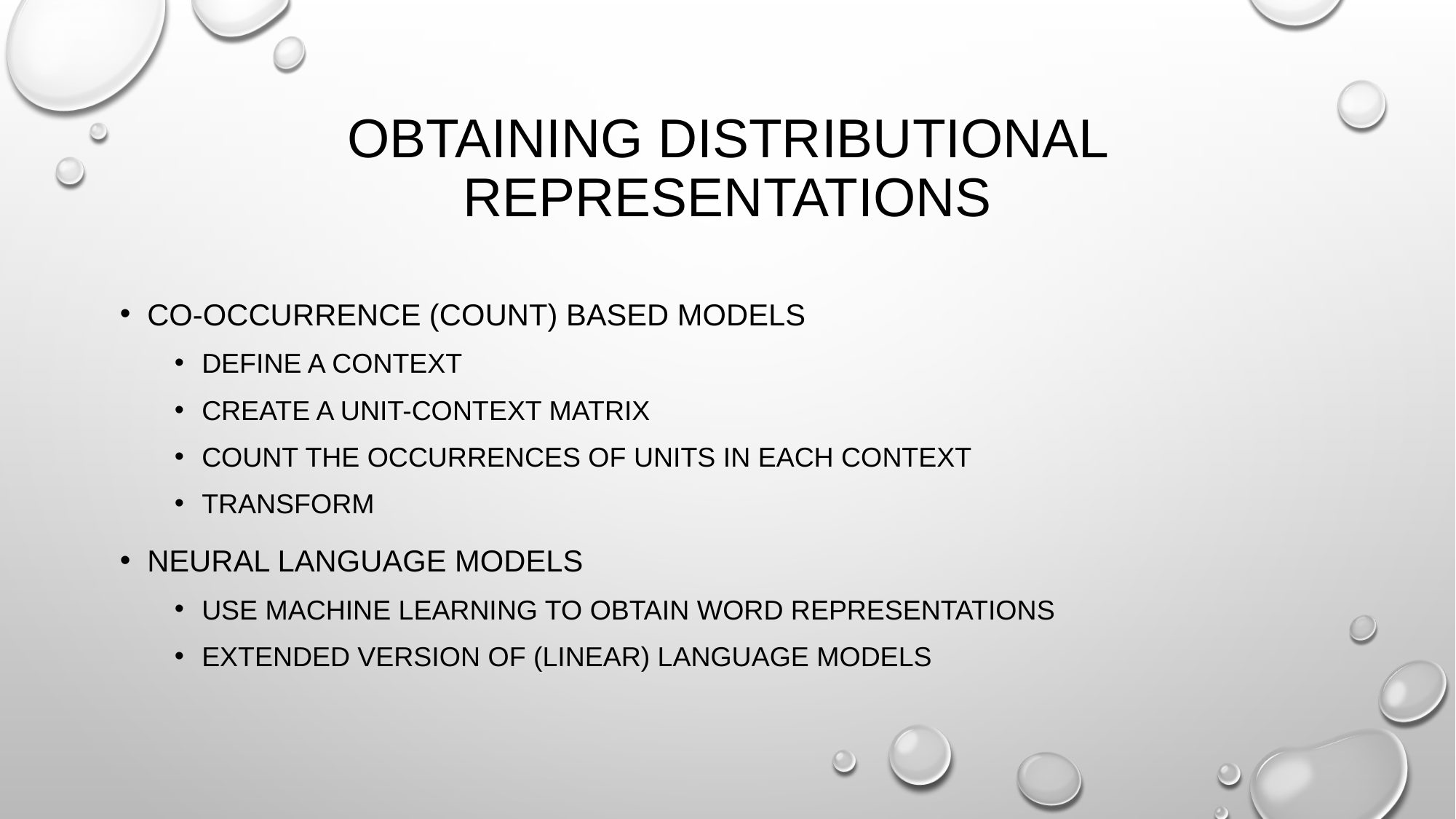

# obtaining distributional representations
Co-occurrence (count) based models
Define a context
Create a unit-context matrix
Count the occurrences of units in each context
transform
Neural language models
Use machine learning to obtain word representations
Extended version of (linear) language models